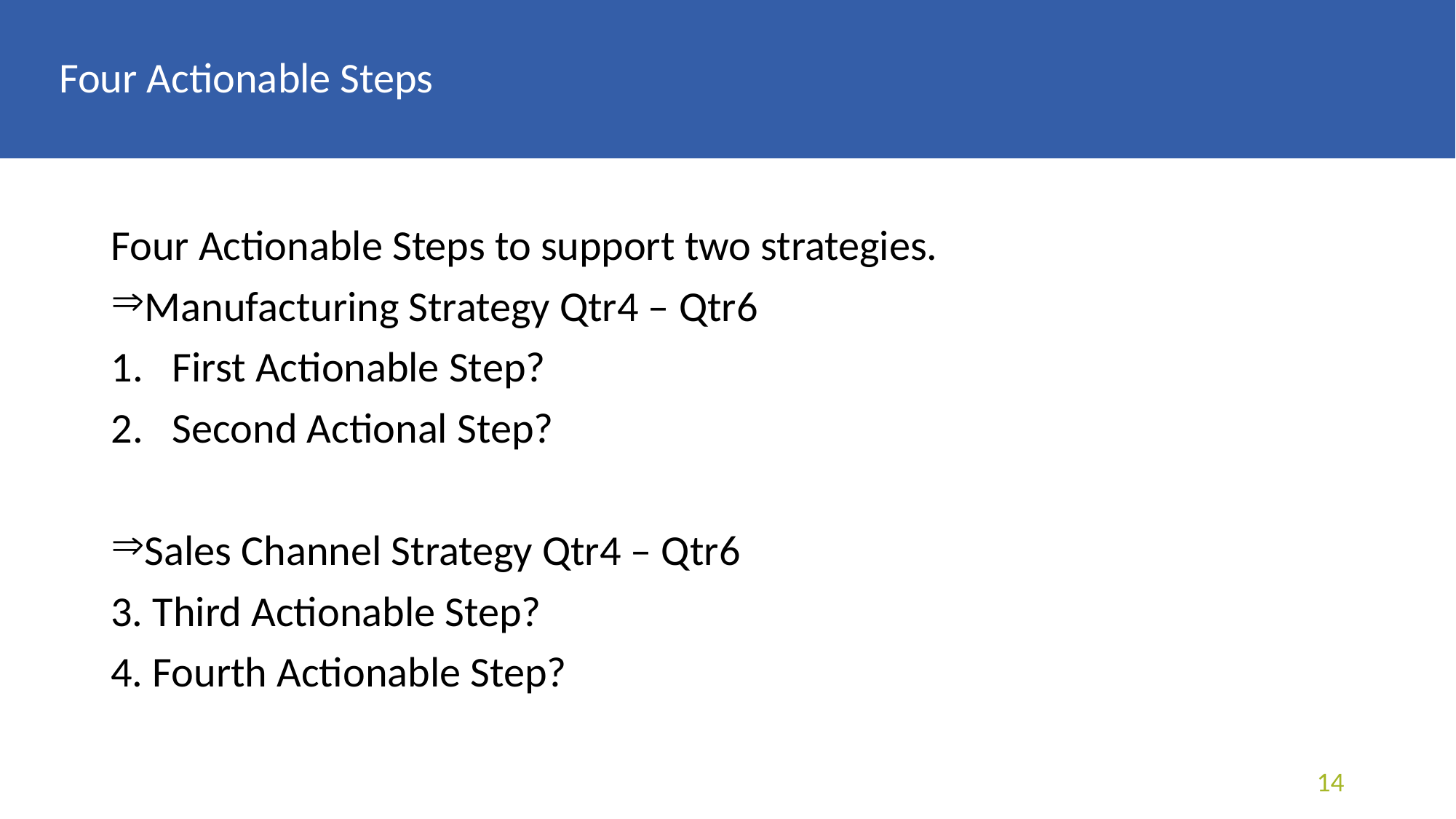

# Four Actionable Steps
Four Actionable Steps to support two strategies.
Manufacturing Strategy Qtr4 – Qtr6
First Actionable Step?
Second Actional Step?

Sales Channel Strategy Qtr4 – Qtr6
3. Third Actionable Step?
4. Fourth Actionable Step?

14